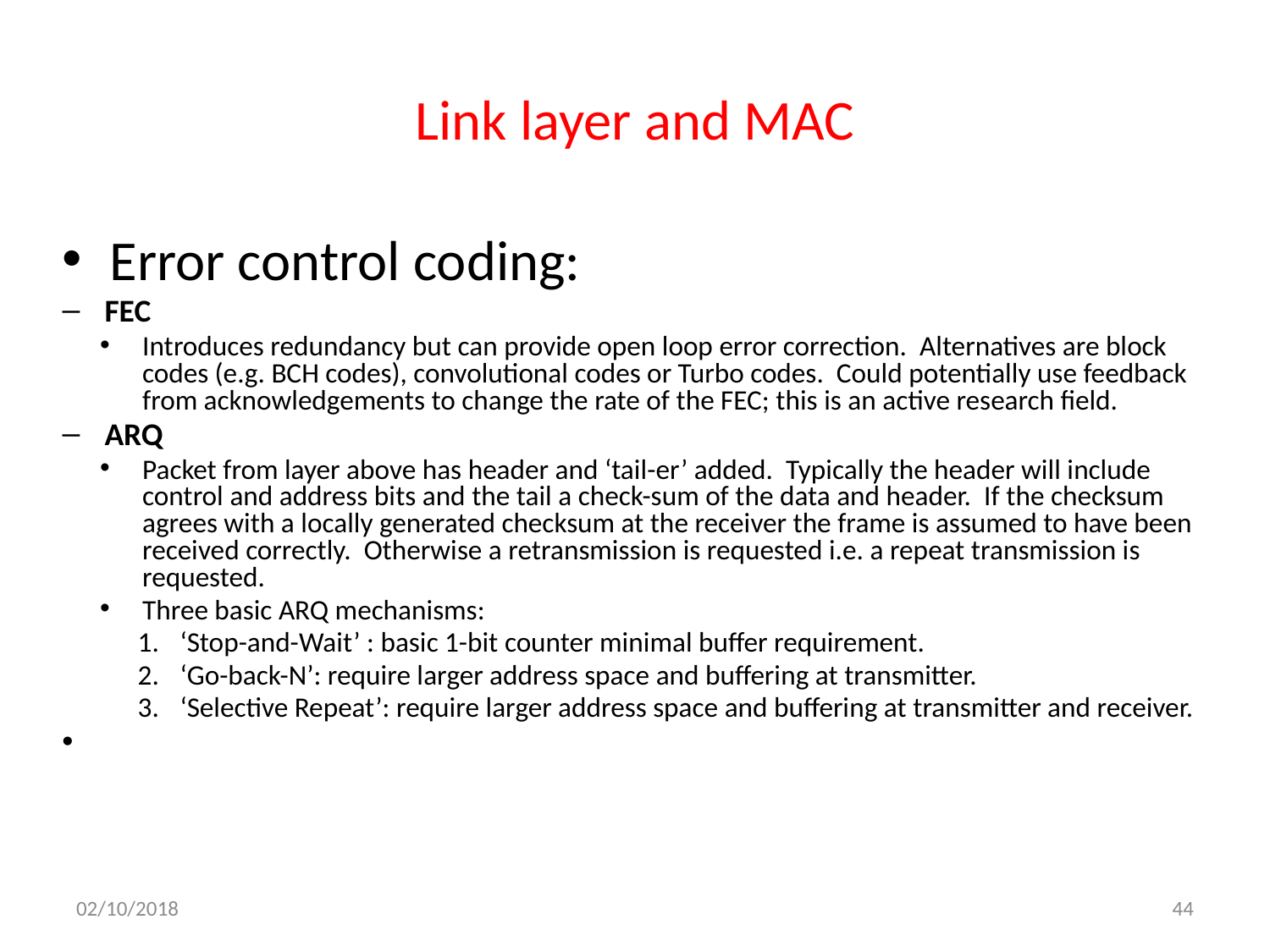

# Link layer and MAC
Error control coding:
FEC
Introduces redundancy but can provide open loop error correction.  Alternatives are block codes (e.g. BCH codes), convolutional codes or Turbo codes.  Could potentially use feedback from acknowledgements to change the rate of the FEC; this is an active research field.
ARQ
Packet from layer above has header and ‘tail-er’ added.  Typically the header will include control and address bits and the tail a check-sum of the data and header.  If the checksum agrees with a locally generated checksum at the receiver the frame is assumed to have been received correctly.  Otherwise a retransmission is requested i.e. a repeat transmission is requested.
Three basic ARQ mechanisms:
‘Stop-and-Wait’ : basic 1-bit counter minimal buffer requirement.
‘Go-back-N’: require larger address space and buffering at transmitter.
‘Selective Repeat’: require larger address space and buffering at transmitter and receiver.

02/10/2018
44